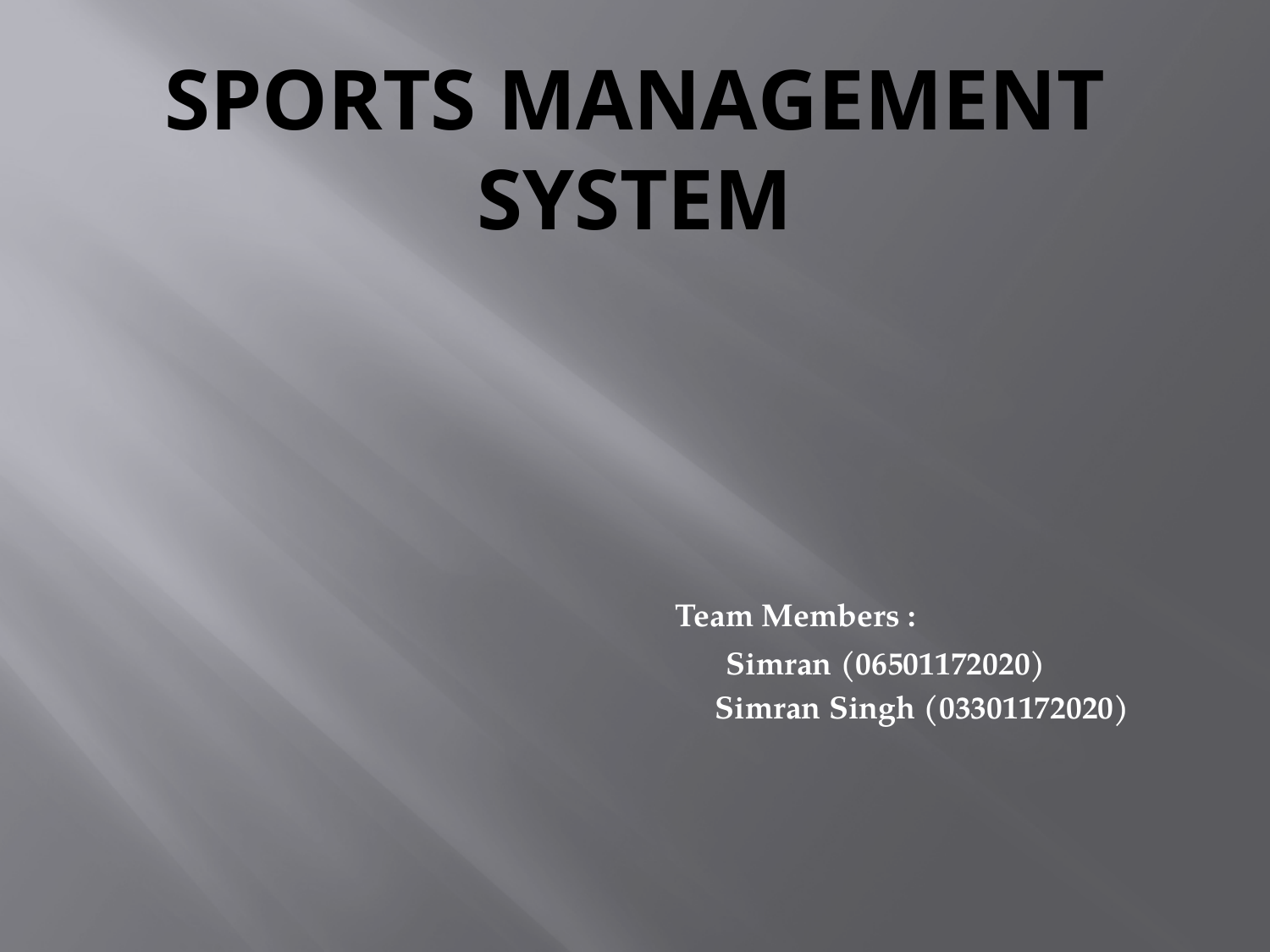

# Sports Management System

                    Team Members :
                                                    Simran (06501172020)
                                                             Simran Singh (03301172020)